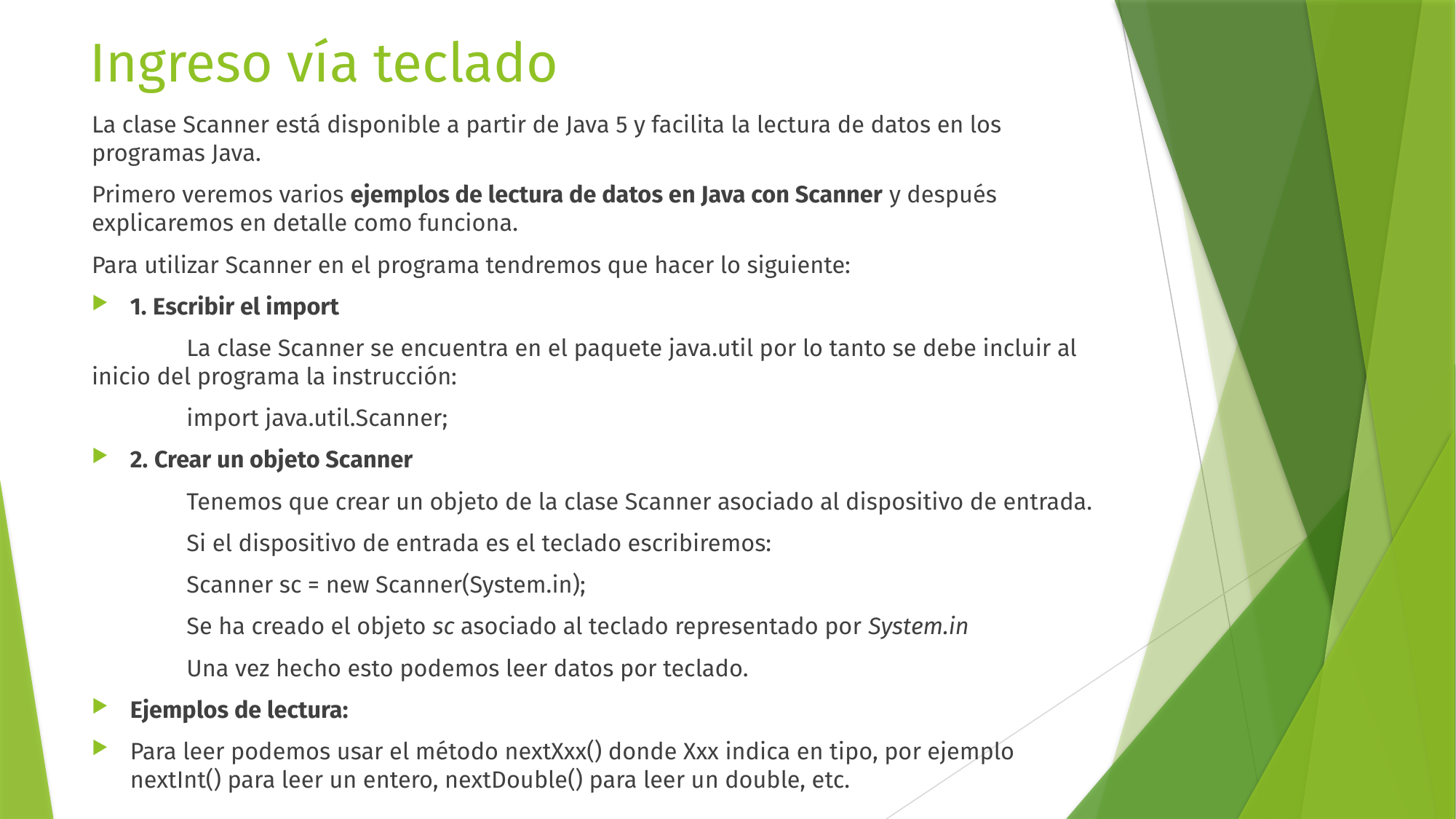

# Ingreso vía teclado
La clase Scanner está disponible a partir de Java 5 y facilita la lectura de datos en los programas Java.
Primero veremos varios ejemplos de lectura de datos en Java con Scanner y después explicaremos en detalle como funciona.
Para utilizar Scanner en el programa tendremos que hacer lo siguiente:
1. Escribir el import
	La clase Scanner se encuentra en el paquete java.util por lo tanto se debe incluir al inicio del programa la instrucción:
	import java.util.Scanner;
2. Crear un objeto Scanner
	Tenemos que crear un objeto de la clase Scanner asociado al dispositivo de entrada.
	Si el dispositivo de entrada es el teclado escribiremos:
	Scanner sc = new Scanner(System.in);
	Se ha creado el objeto sc asociado al teclado representado por System.in
	Una vez hecho esto podemos leer datos por teclado.
Ejemplos de lectura:
Para leer podemos usar el método nextXxx() donde Xxx indica en tipo, por ejemplo nextInt() para leer un entero, nextDouble() para leer un double, etc.